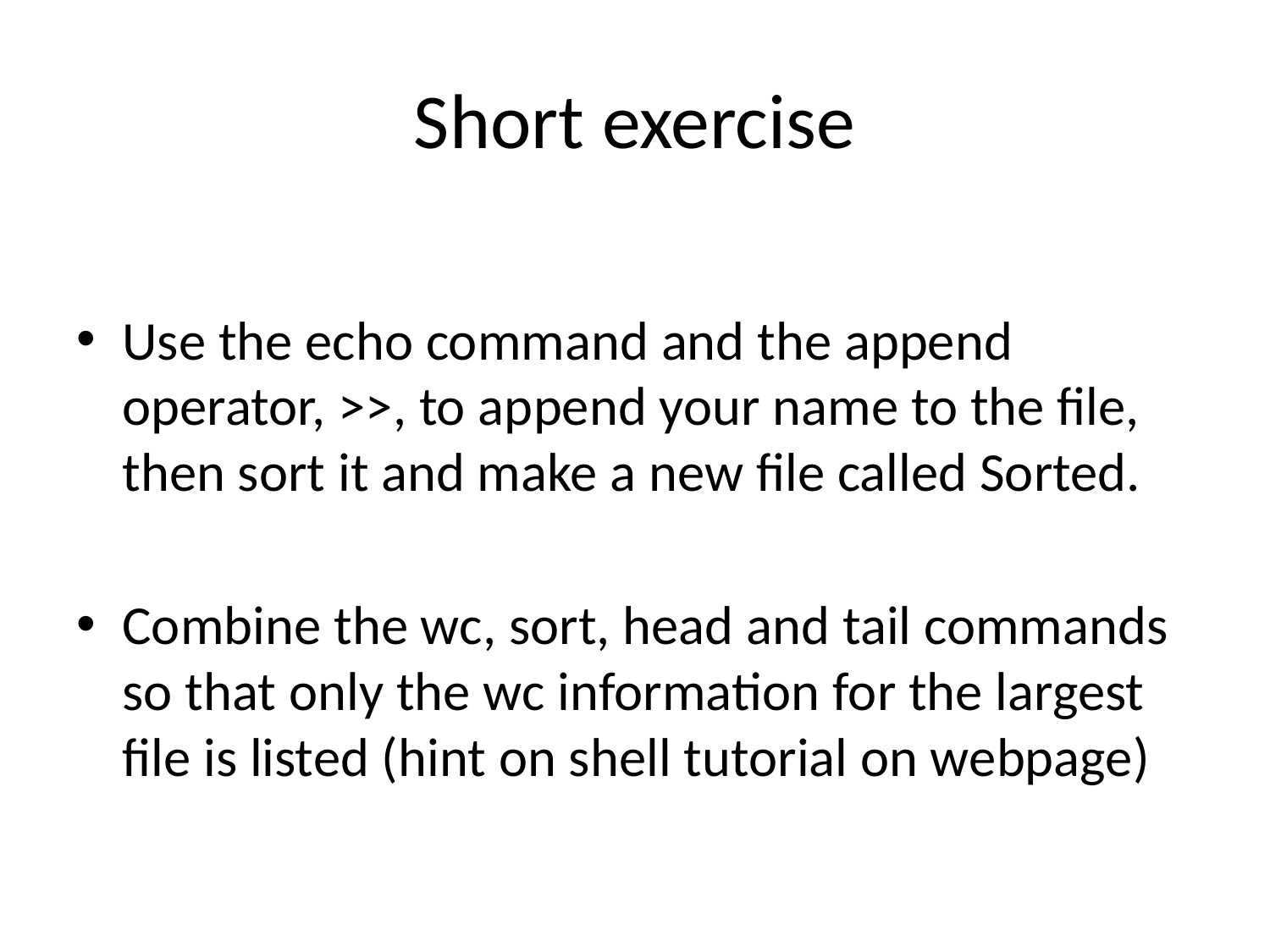

# Short exercise

Use the echo command and the append operator, >>, to append your name to the file, then sort it and make a new file called Sorted.

Combine the wc, sort, head and tail commands so that only the wc information for the largest file is listed (hint on shell tutorial on webpage)